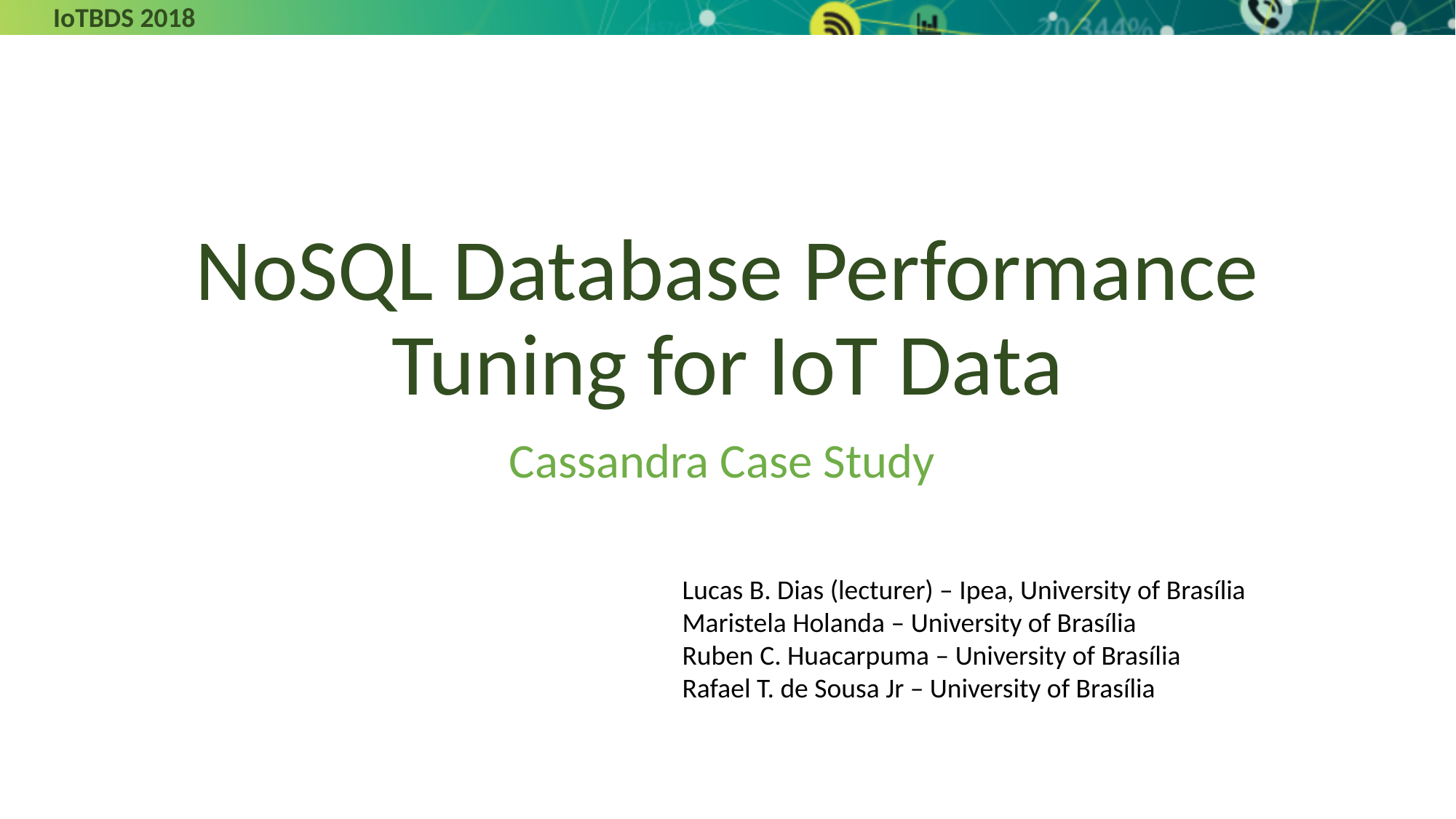

# NoSQL Database Performance Tuning for IoT Data
Cassandra Case Study
Lucas B. Dias (lecturer) – Ipea, University of Brasília
Maristela Holanda – University of Brasília
Ruben C. Huacarpuma – University of Brasília
Rafael T. de Sousa Jr – University of Brasília